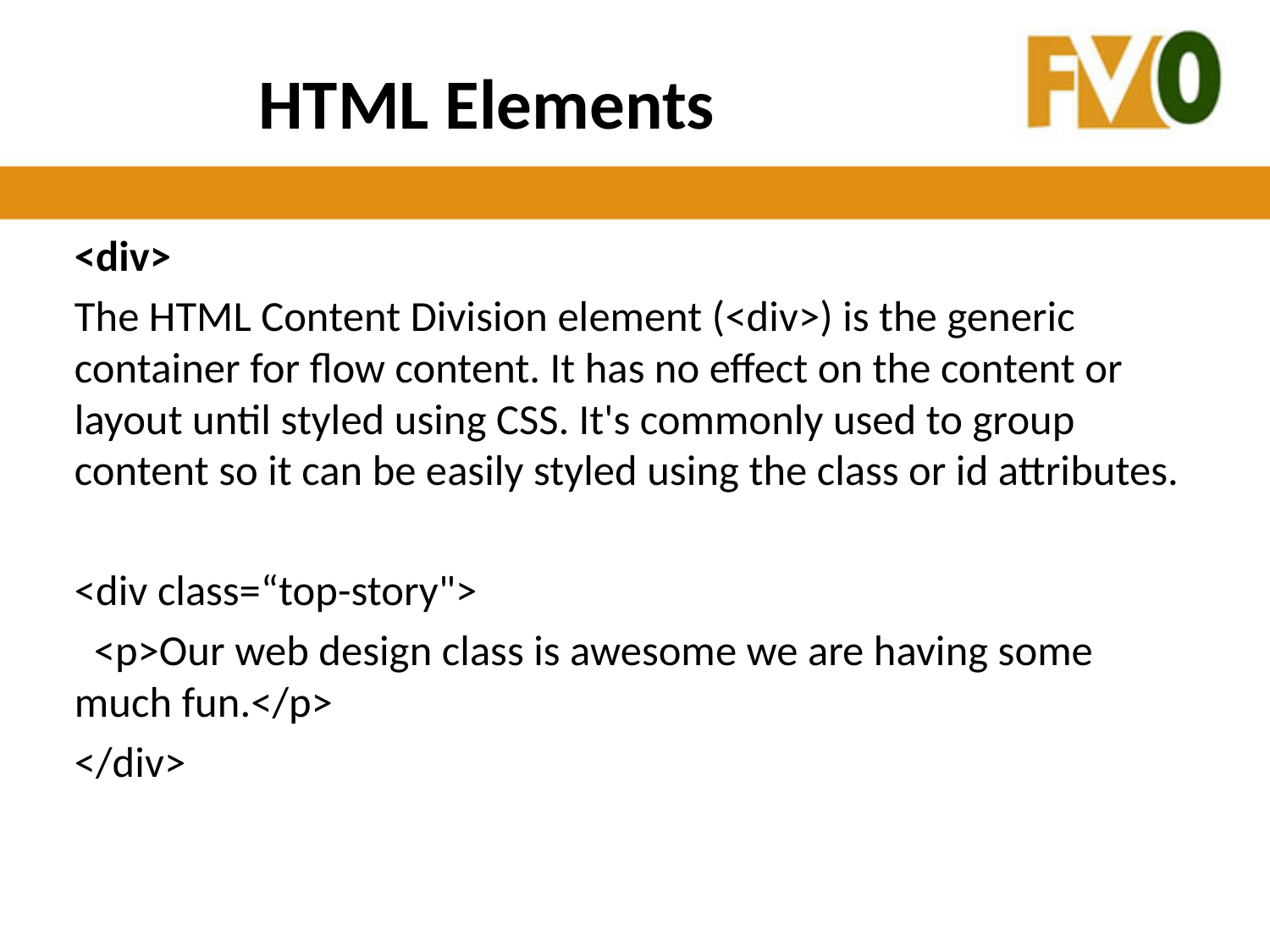

# HTML Elements
<div>
The HTML Content Division element (<div>) is the generic container for flow content. It has no effect on the content or layout until styled using CSS. It's commonly used to group content so it can be easily styled using the class or id attributes.

<div class=“top-story">
  <p>Our web design class is awesome we are having some much fun.</p>
</div>